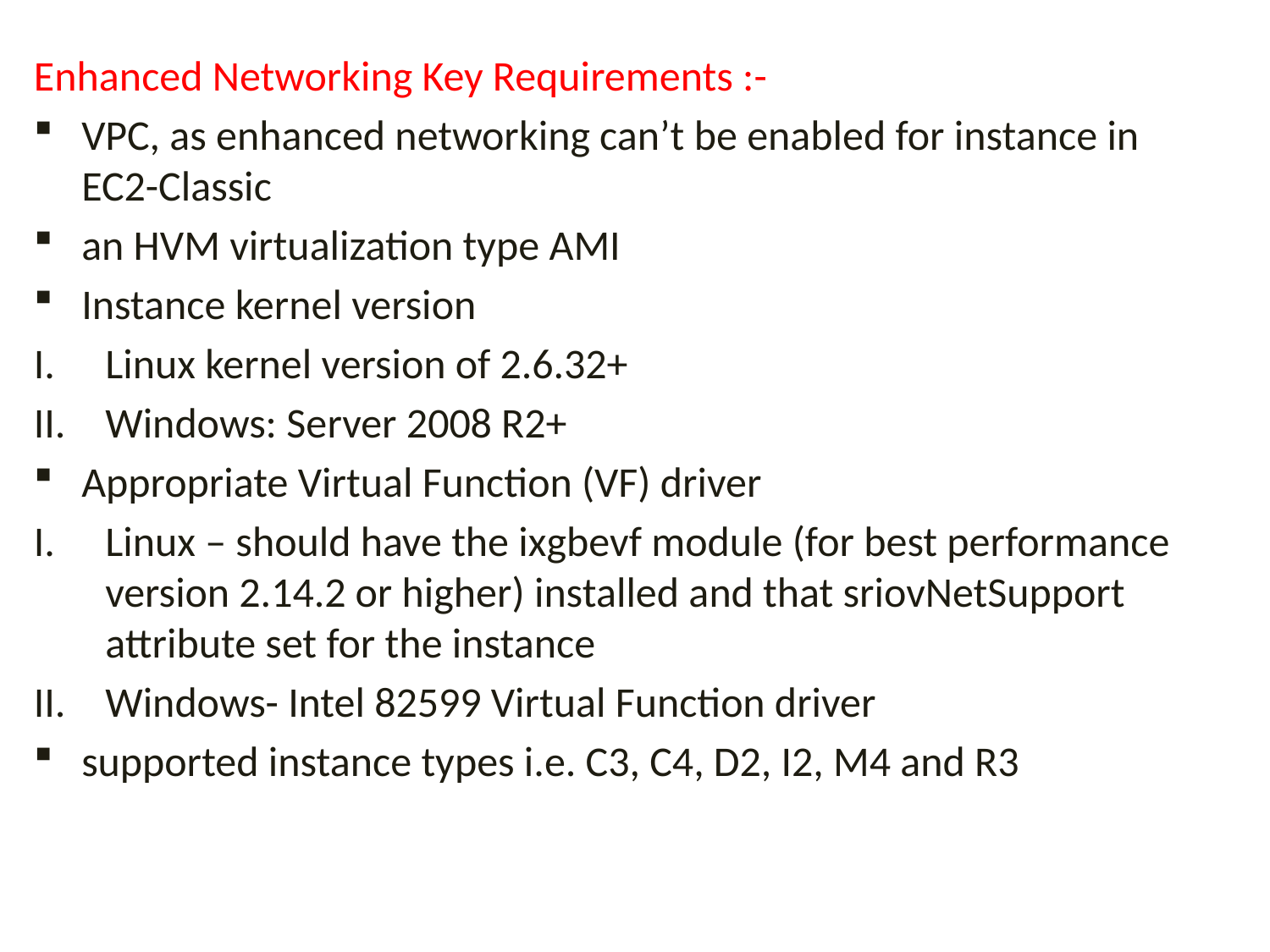

Enhanced Networking Key Requirements :-
VPC, as enhanced networking can’t be enabled for instance in EC2-Classic
an HVM virtualization type AMI
Instance kernel version
Linux kernel version of 2.6.32+
Windows: Server 2008 R2+
Appropriate Virtual Function (VF) driver
Linux – should have the ixgbevf module (for best performance version 2.14.2 or higher) installed and that sriovNetSupport attribute set for the instance
Windows- Intel 82599 Virtual Function driver
supported instance types i.e. C3, C4, D2, I2, M4 and R3